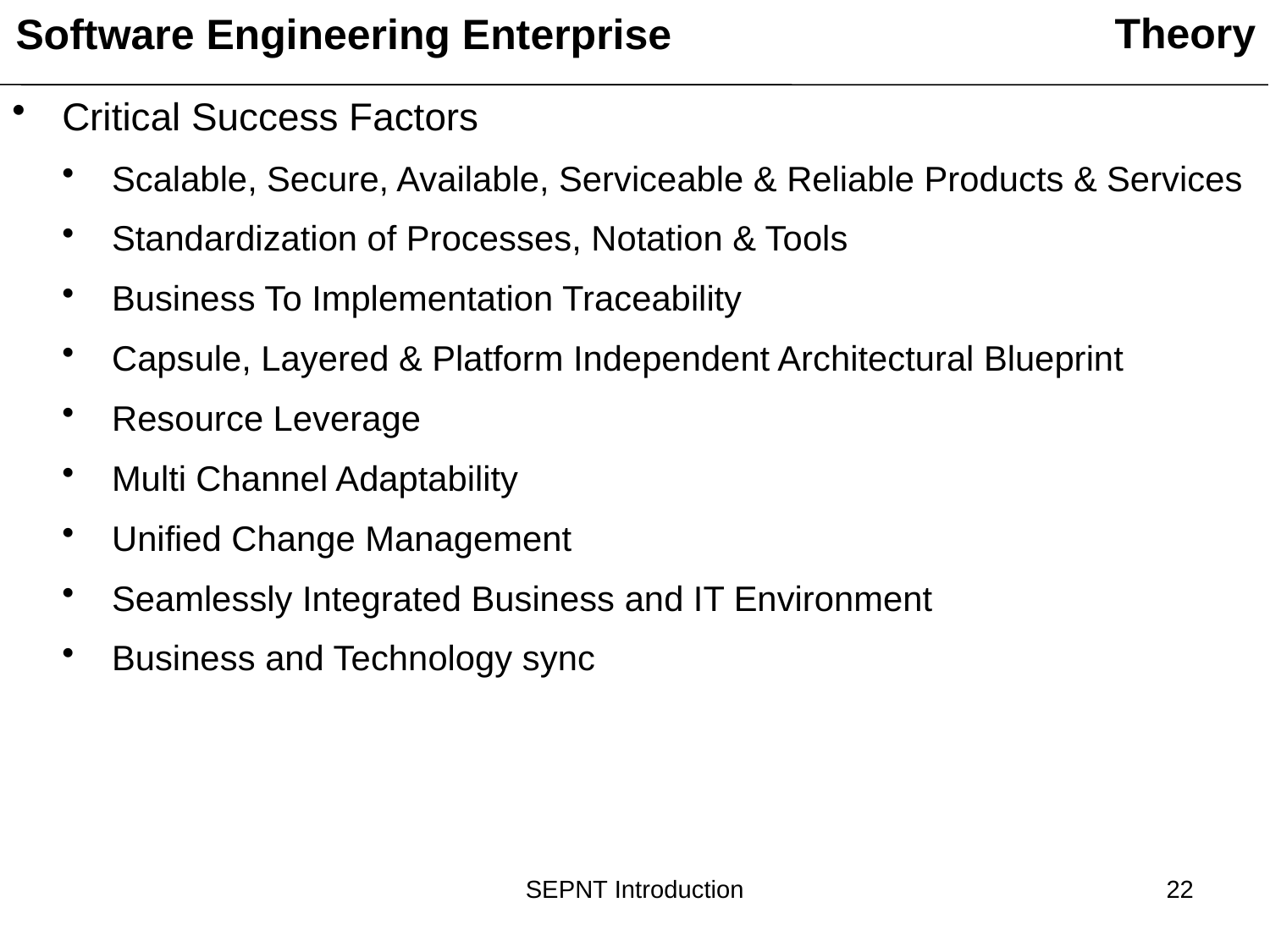

Theory
Software Engineering Enterprise
Critical Success Factors
Scalable, Secure, Available, Serviceable & Reliable Products & Services
Standardization of Processes, Notation & Tools
Business To Implementation Traceability
Capsule, Layered & Platform Independent Architectural Blueprint
Resource Leverage
Multi Channel Adaptability
Unified Change Management
Seamlessly Integrated Business and IT Environment
Business and Technology sync

SEPNT Introduction
22